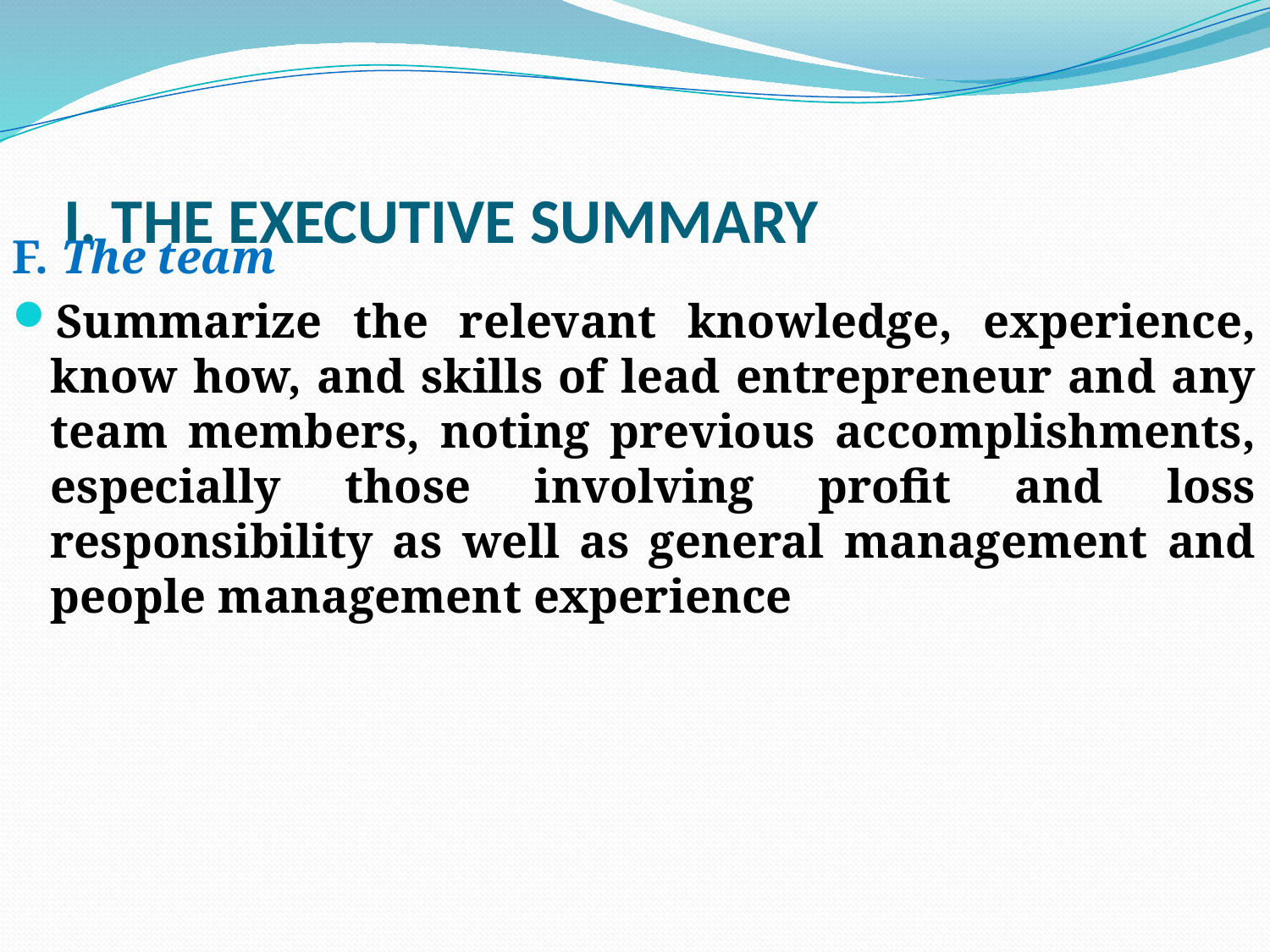

# I. THE EXECUTIVE SUMMARY
F. The team
Summarize the relevant knowledge, experience, know how, and skills of lead entrepreneur and any team members, noting previous accomplishments, especially those involving profit and loss responsibility as well as general management and people management experience